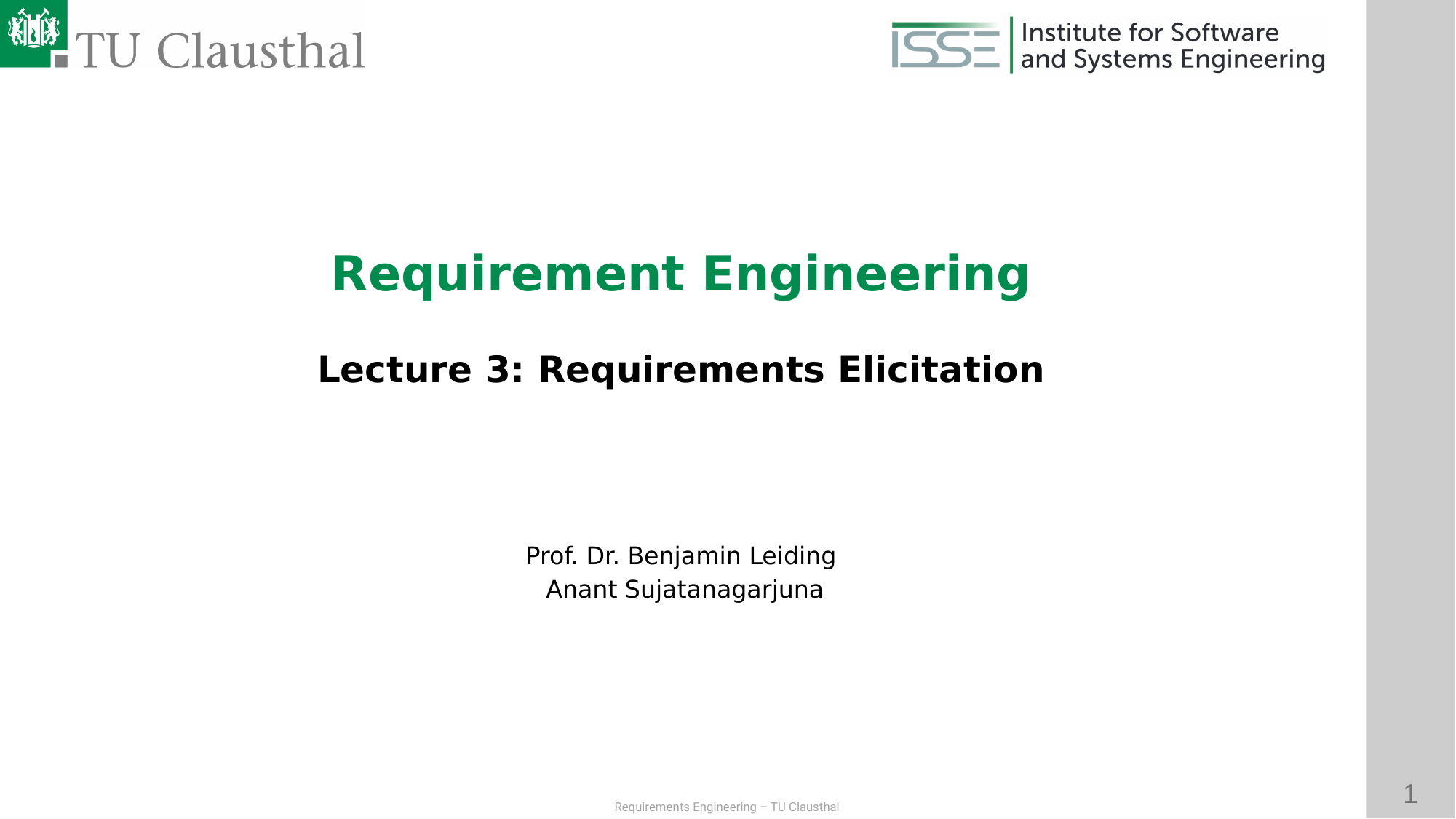

Requirement Engineering
Lecture 3: Requirements Elicitation

Prof. Dr. Benjamin Leiding
 Anant Sujatanagarjuna